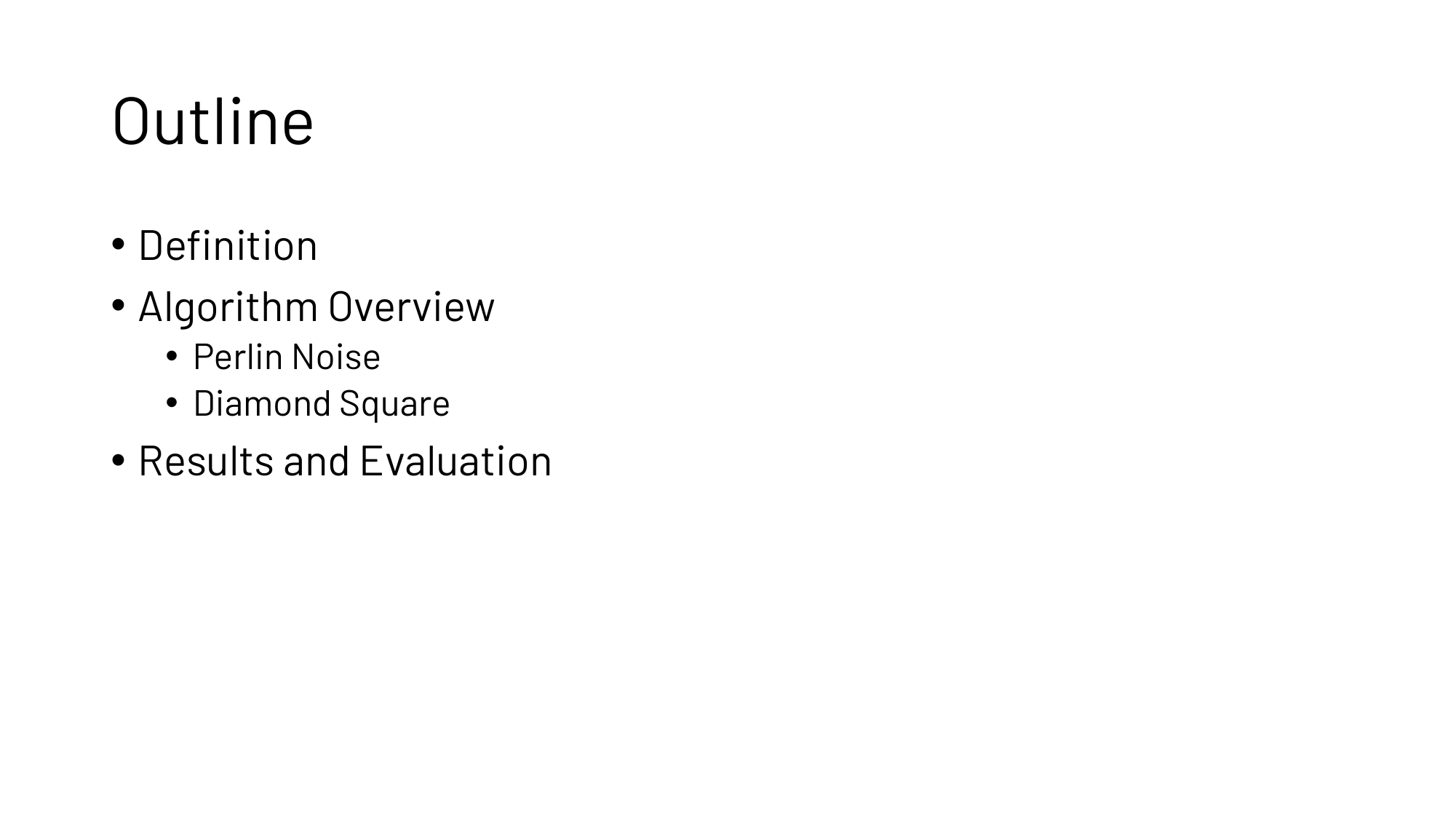

# Outline
Definition
Algorithm Overview
Perlin Noise
Diamond Square
Results and Evaluation